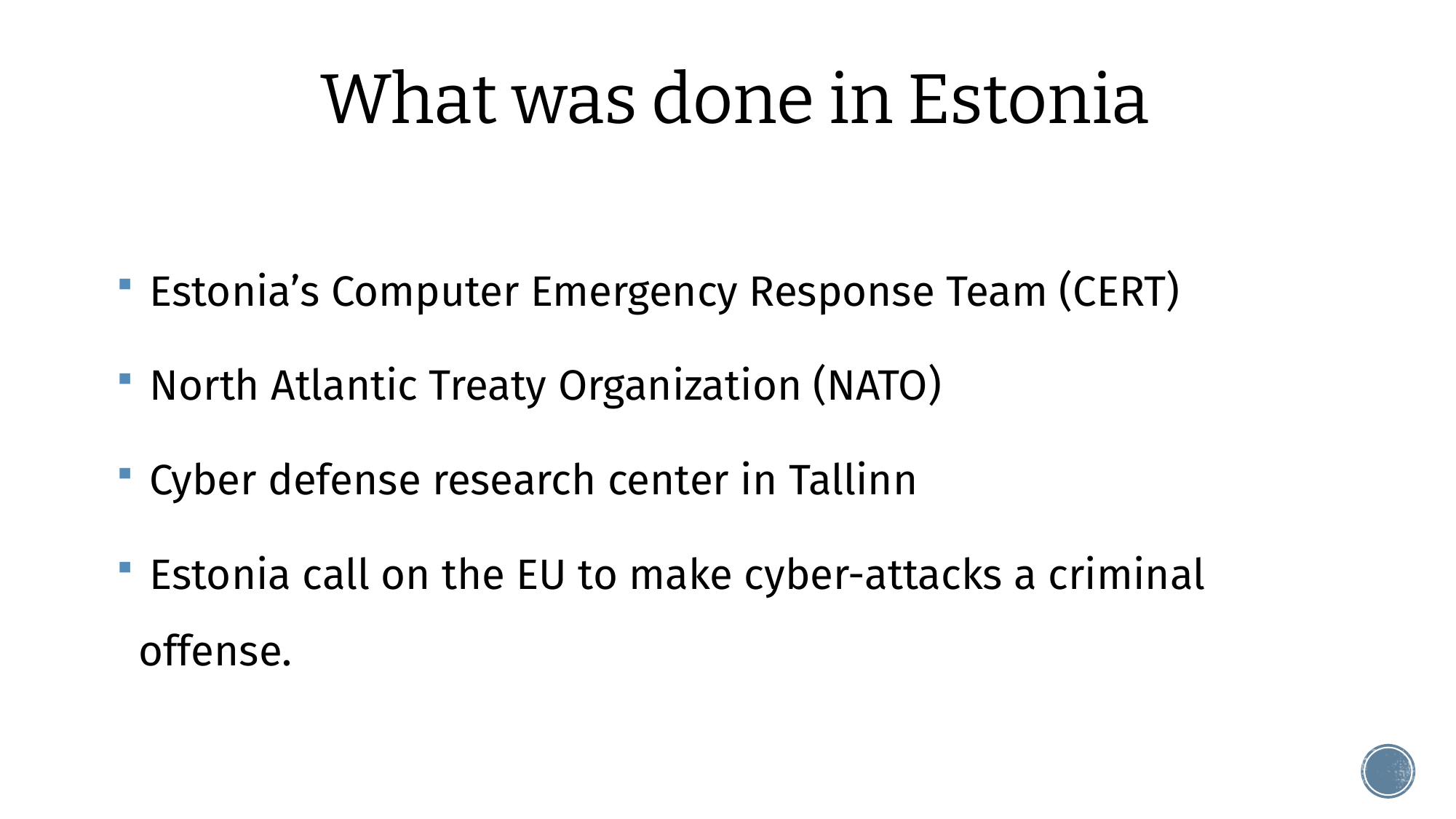

What was done in Estonia
 Estonia’s Computer Emergency Response Team (CERT)
 North Atlantic Treaty Organization (NATO)
 Cyber defense research center in Tallinn
 Estonia call on the EU to make cyber-attacks a criminal offense.